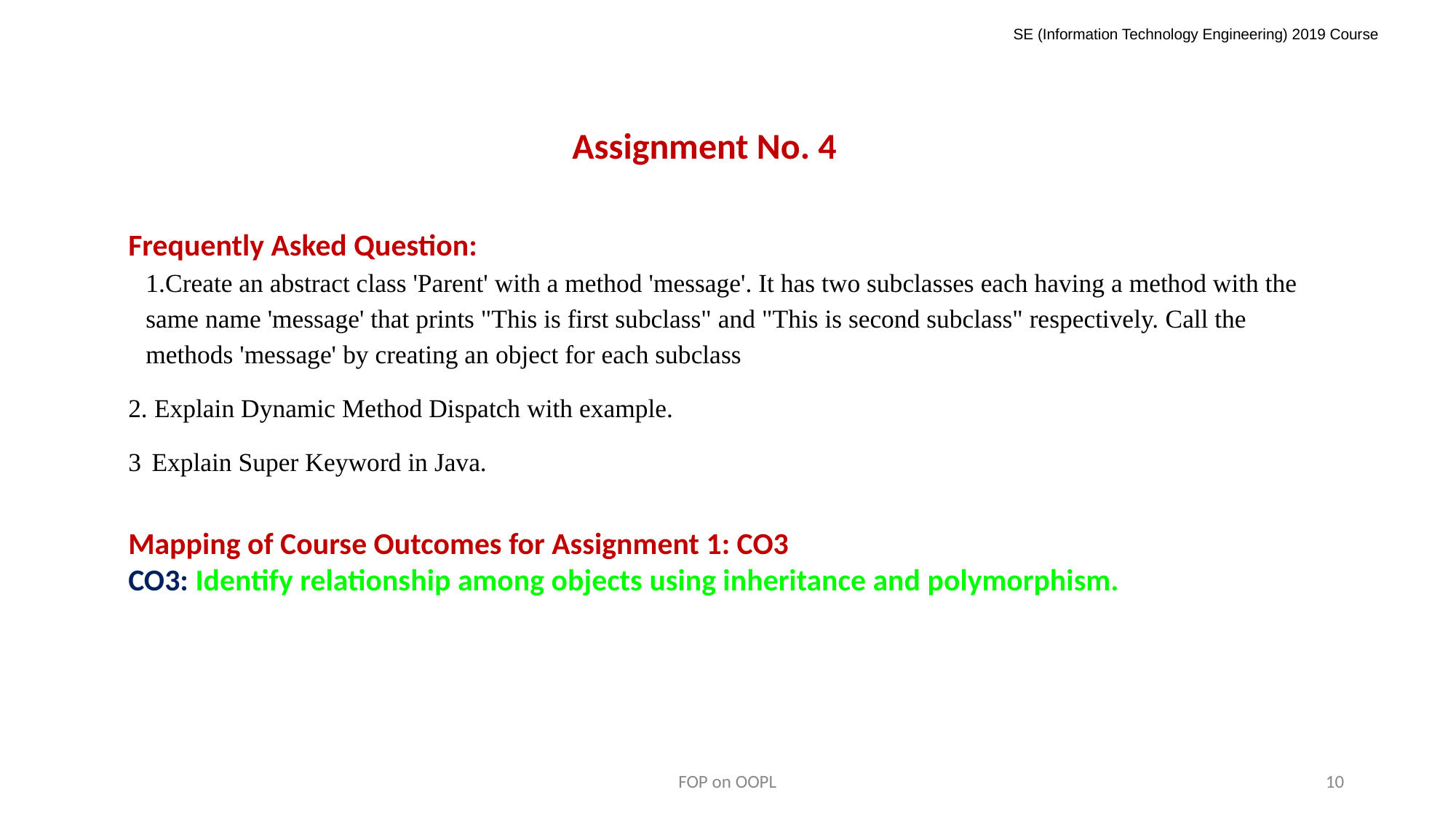

SE (Information Technology Engineering) 2019 Course
Assignment No. 4
Frequently Asked Question:
1.Create an abstract class 'Parent' with a method 'message'. It has two subclasses each having a method with the same name 'message' that prints "This is first subclass" and "This is second subclass" respectively. Call the methods 'message' by creating an object for each subclass
2. Explain Dynamic Method Dispatch with example.
3  Explain Super Keyword in Java.

Mapping of Course Outcomes for Assignment 1: CO3
CO3: Identify relationship among objects using inheritance and polymorphism.
FOP on OOPL
10